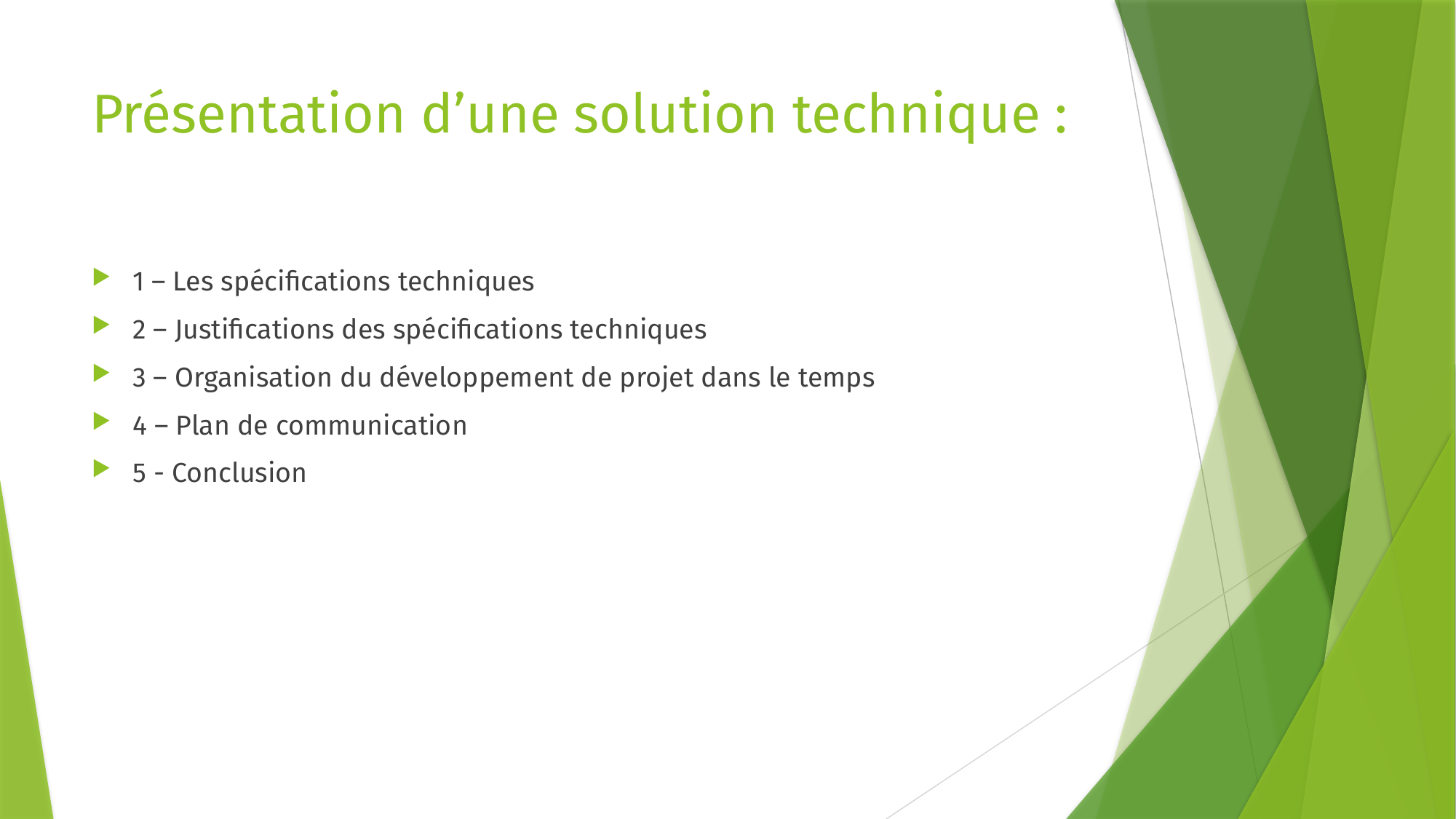

# Présentation d’une solution technique :
1 – Les spécifications techniques
2 – Justifications des spécifications techniques
3 – Organisation du développement de projet dans le temps
4 – Plan de communication
5 - Conclusion